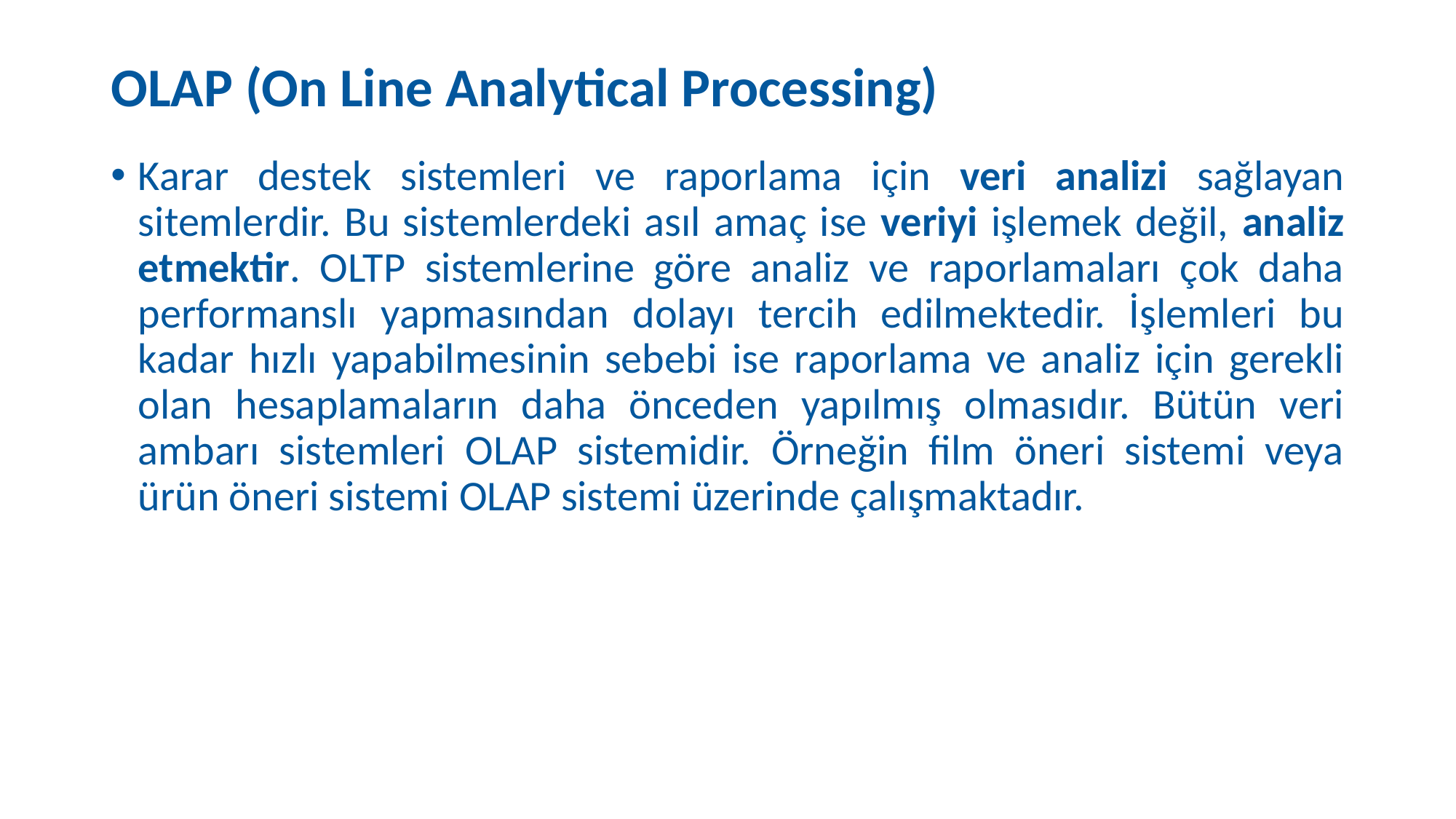

# OLAP (On Line Analytical Processing)
Karar destek sistemleri ve raporlama için veri analizi sağlayan sitemlerdir. Bu sistemlerdeki asıl amaç ise veriyi işlemek değil, analiz etmektir. OLTP sistemlerine göre analiz ve raporlamaları çok daha performanslı yapmasından dolayı tercih edilmektedir. İşlemleri bu kadar hızlı yapabilmesinin sebebi ise raporlama ve analiz için gerekli olan hesaplamaların daha önceden yapılmış olmasıdır. Bütün veri ambarı sistemleri OLAP sistemidir. Örneğin film öneri sistemi veya ürün öneri sistemi OLAP sistemi üzerinde çalışmaktadır.